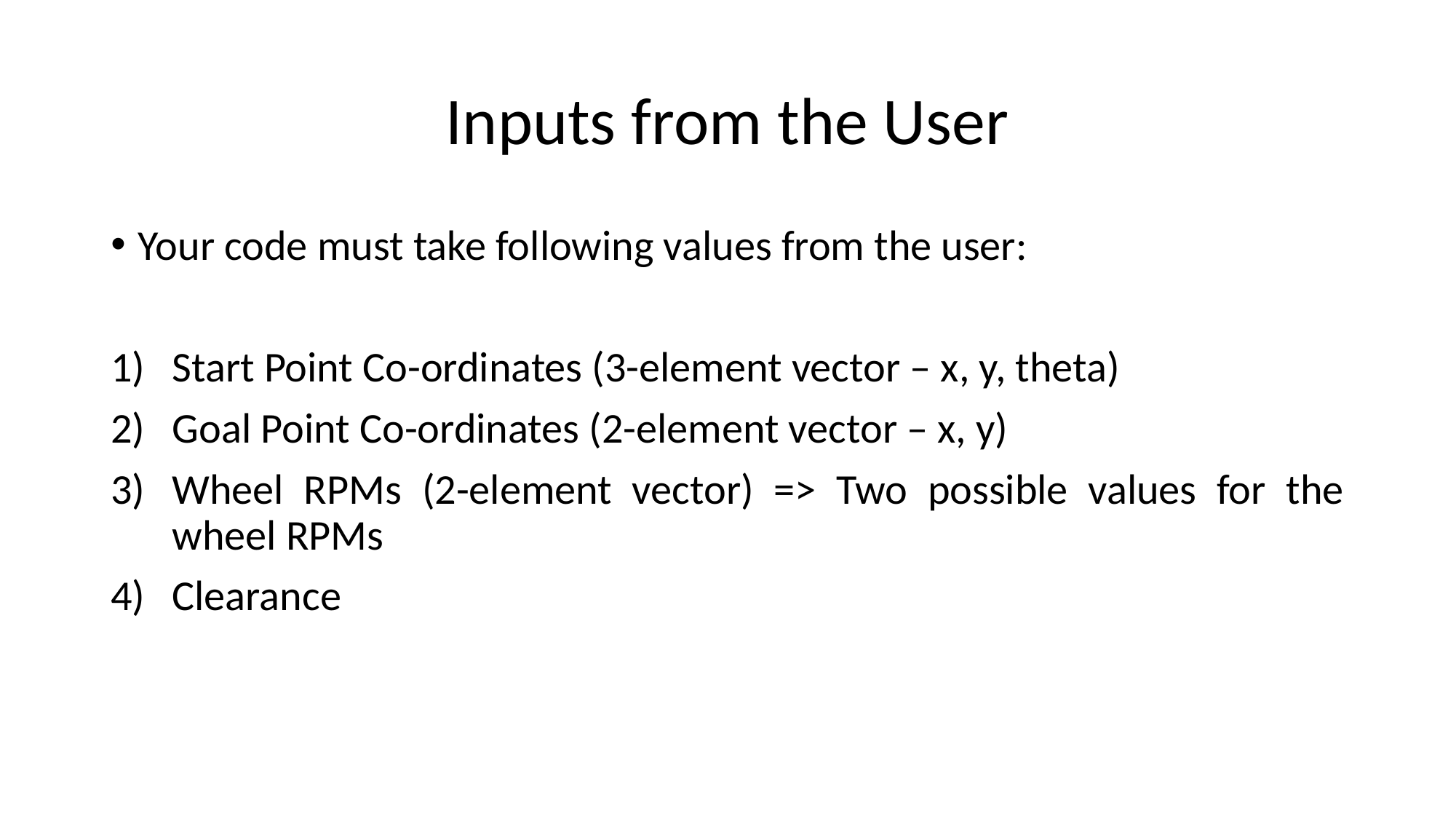

Inputs from the User
Your code must take following values from the user:

Start Point Co-ordinates (3-element vector – x, y, theta)
Goal Point Co-ordinates (2-element vector – x, y)
Wheel RPMs (2-element vector) => Two possible values for the wheel RPMs
Clearance